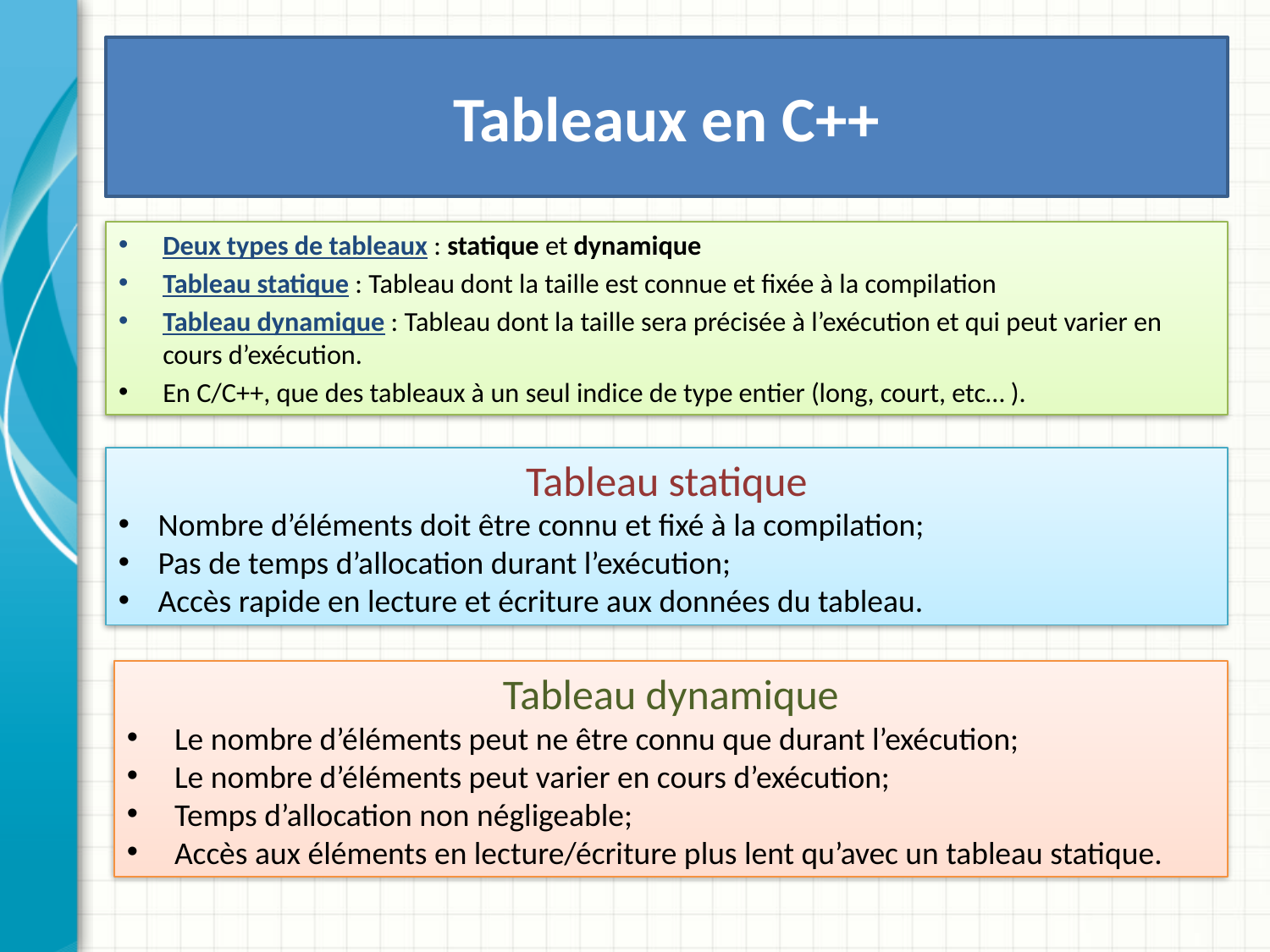

# Tableaux en C++
Deux types de tableaux : statique et dynamique
Tableau statique : Tableau dont la taille est connue et fixée à la compilation
Tableau dynamique : Tableau dont la taille sera précisée à l’exécution et qui peut varier en cours d’exécution.
En C/C++, que des tableaux à un seul indice de type entier (long, court, etc… ).
Tableau statique
Nombre d’éléments doit être connu et fixé à la compilation;
Pas de temps d’allocation durant l’exécution;
Accès rapide en lecture et écriture aux données du tableau.
Tableau dynamique
Le nombre d’éléments peut ne être connu que durant l’exécution;
Le nombre d’éléments peut varier en cours d’exécution;
Temps d’allocation non négligeable;
Accès aux éléments en lecture/écriture plus lent qu’avec un tableau statique.